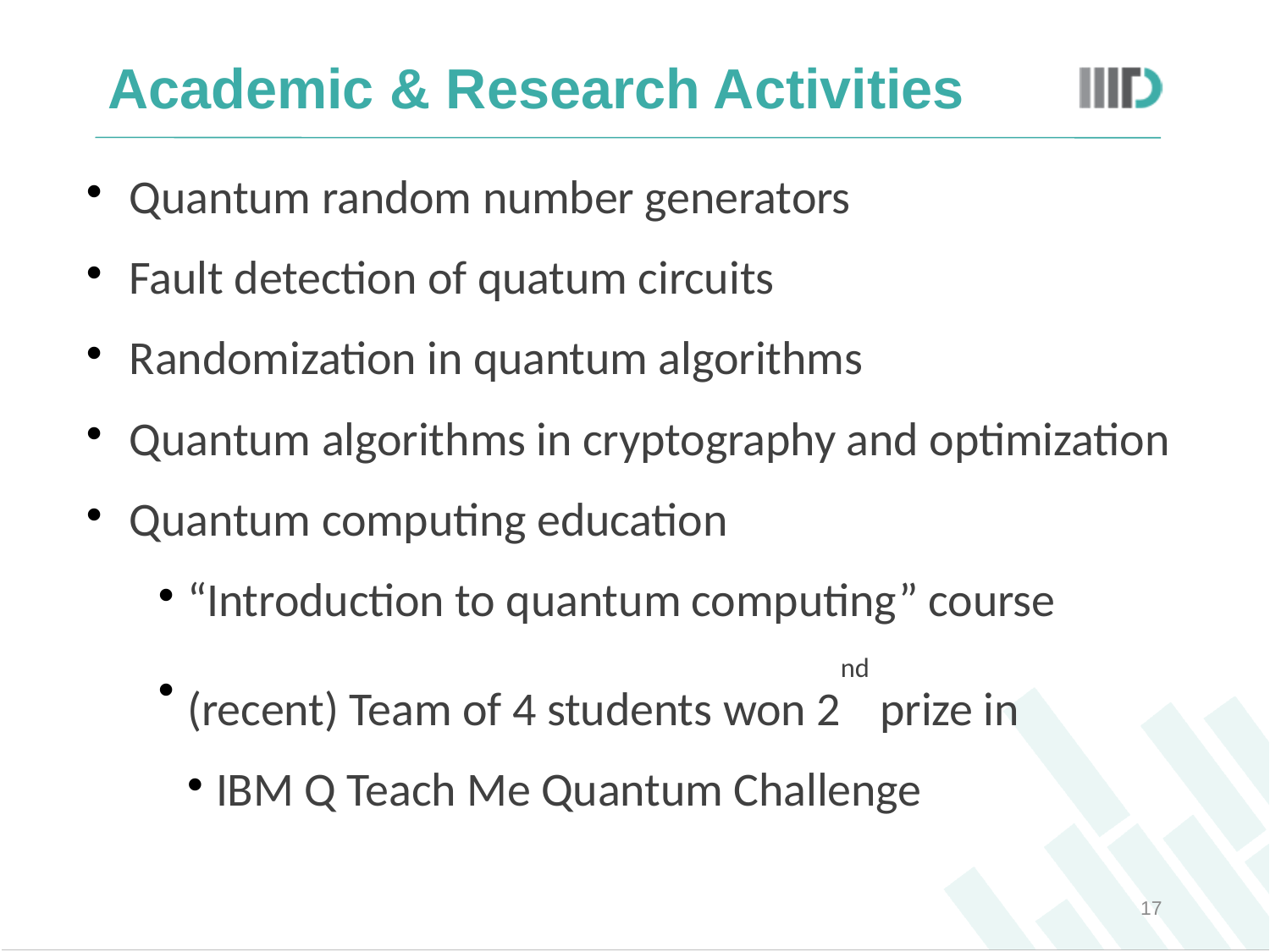

Academic & Research Activities
Quantum random number generators
Fault detection of quatum circuits
Randomization in quantum algorithms
Quantum algorithms in cryptography and optimization
Quantum computing education
“Introduction to quantum computing” course
(recent) Team of 4 students won 2nd prize in
IBM Q Teach Me Quantum Challenge

17